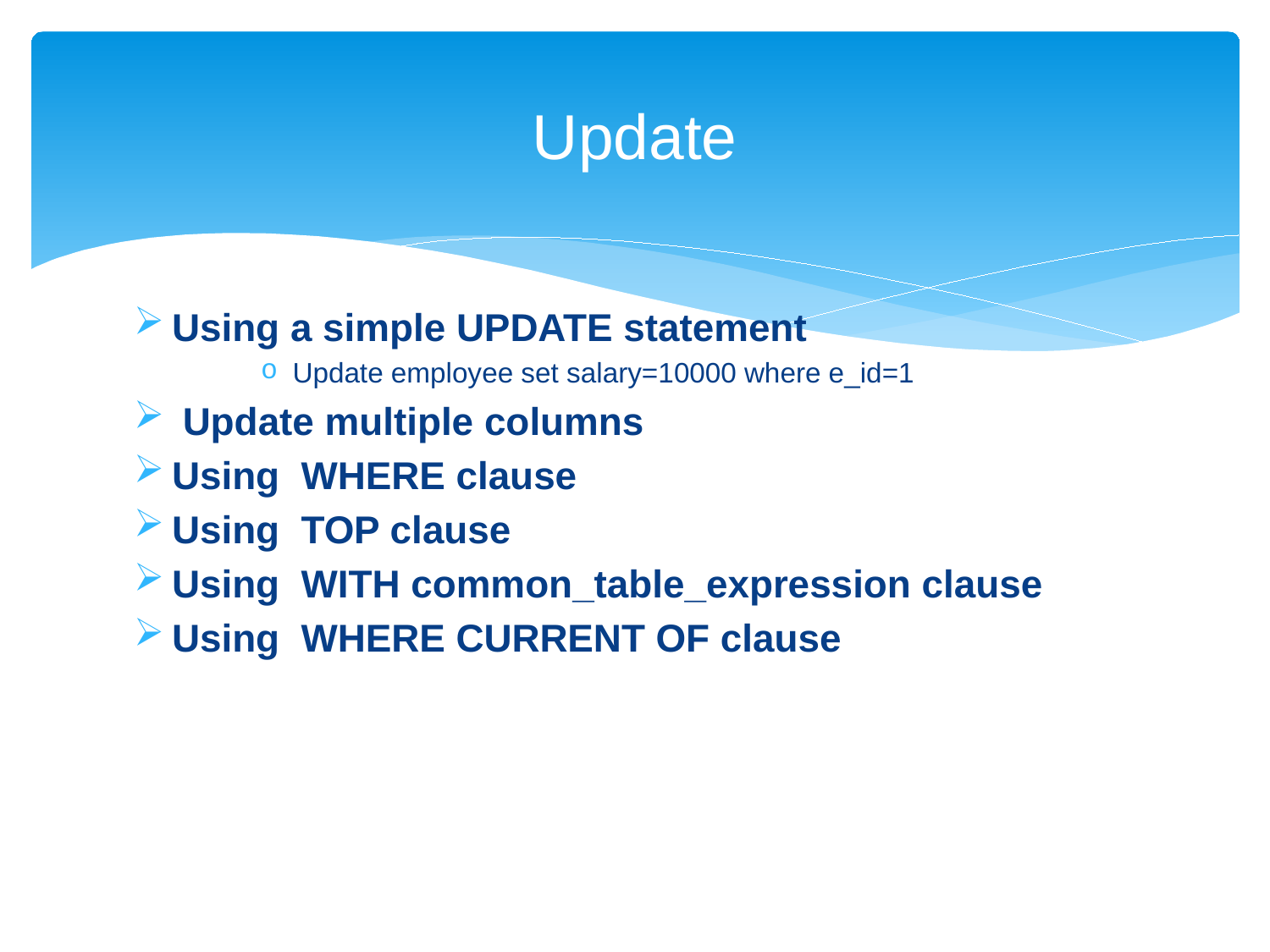

# Update
Using a simple UPDATE statement
Update employee set salary=10000 where e_id=1
 Update multiple columns
Using  WHERE clause
Using  TOP clause
Using  WITH common_table_expression clause
Using  WHERE CURRENT OF clause